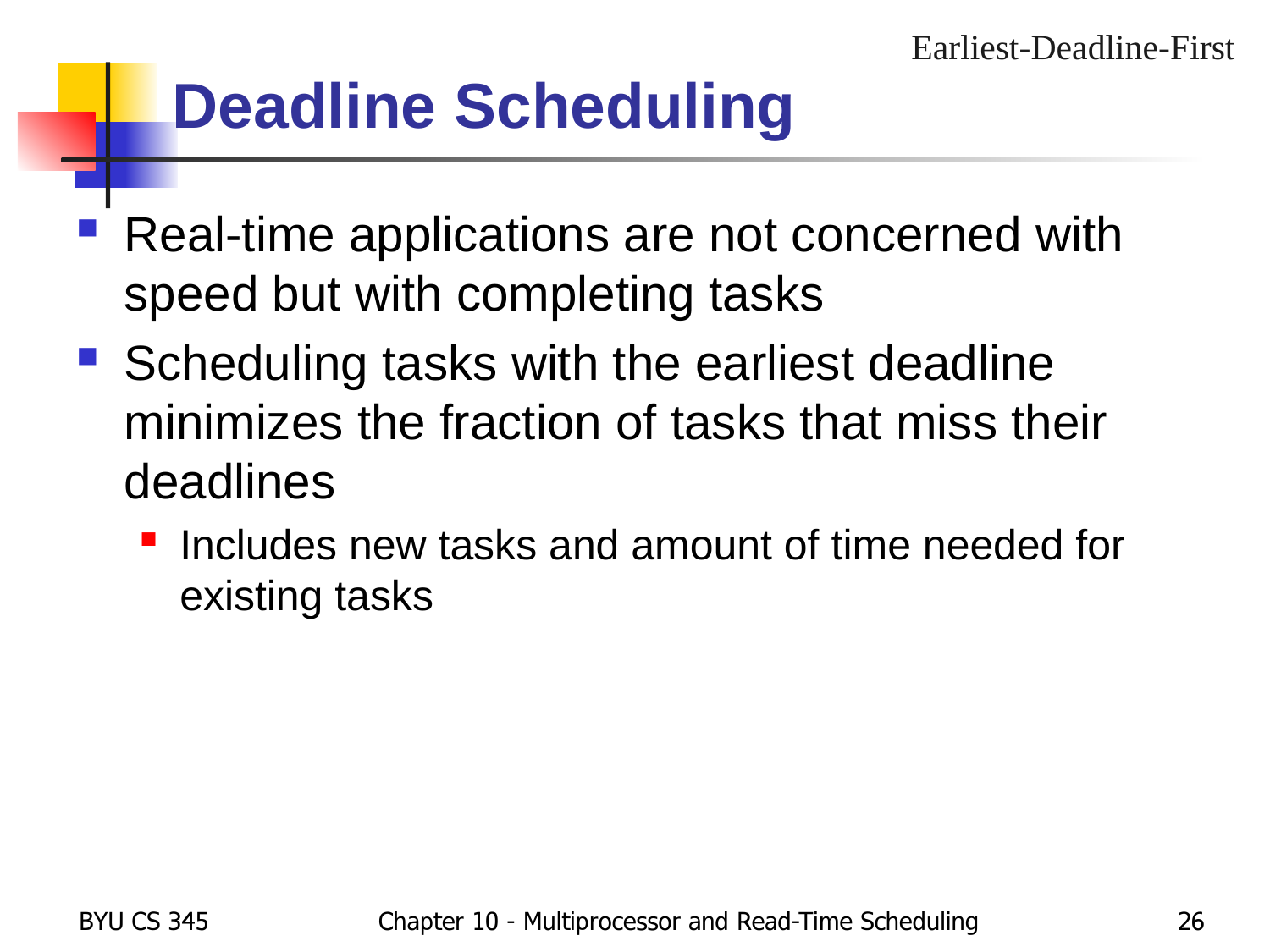

Deadline Scheduling
Earliest-Deadline-First
Real-time applications are not concerned with speed but with completing tasks
Scheduling tasks with the earliest deadline minimizes the fraction of tasks that miss their deadlines
Includes new tasks and amount of time needed for existing tasks
BYU CS 345
Chapter 10 - Multiprocessor and Read-Time Scheduling
26